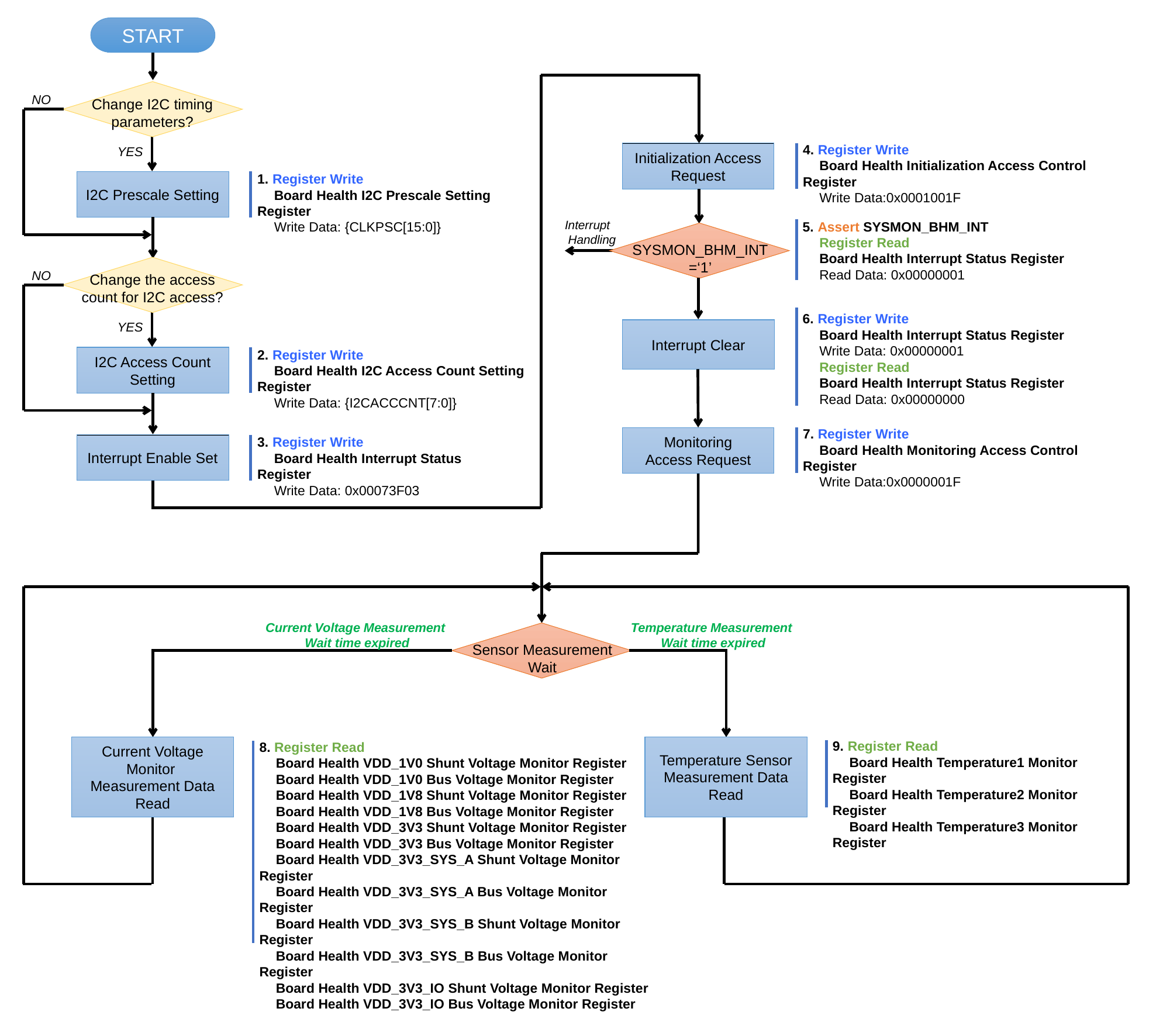

START

NO
Change I2C timing parameters?
4. Register Write
　Board Health Initialization Access Control Register
　Write Data:0x0001001F
YES
Initialization Access Request
1. Register Write
　Board Health I2C Prescale Setting Register
　Write Data: {CLKPSC[15:0]}
I2C Prescale Setting
Interrupt
 Handling
5. Assert SYSMON_BHM_INT
　Register Read
　Board Health Interrupt Status Register
　Read Data: 0x00000001

SYSMON_BHM_INT
=‘1’

NO
Change the access count for I2C access?
6. Register Write
　Board Health Interrupt Status Register
　Write Data: 0x00000001
　Register Read
　Board Health Interrupt Status Register
　Read Data: 0x00000000
YES
Interrupt Clear
2. Register Write
　Board Health I2C Access Count Setting Register
　Write Data: {I2CACCCNT[7:0]}
I2C Access Count Setting
7. Register Write
　Board Health Monitoring Access Control Register
　Write Data:0x0000001F
Monitoring
Access Request
3. Register Write
　Board Health Interrupt Status Register
　Write Data: 0x00073F03
Interrupt Enable Set
Current Voltage Measurement
Wait time expired
Temperature Measurement
Wait time expired

Sensor Measurement Wait
9. Register Read
　Board Health Temperature1 Monitor Register
　Board Health Temperature2 Monitor Register
　Board Health Temperature3 Monitor Register
8. Register Read
　Board Health VDD_1V0 Shunt Voltage Monitor Register
　Board Health VDD_1V0 Bus Voltage Monitor Register
　Board Health VDD_1V8 Shunt Voltage Monitor Register
　Board Health VDD_1V8 Bus Voltage Monitor Register
　Board Health VDD_3V3 Shunt Voltage Monitor Register
　Board Health VDD_3V3 Bus Voltage Monitor Register
　Board Health VDD_3V3_SYS_A Shunt Voltage Monitor Register
　Board Health VDD_3V3_SYS_A Bus Voltage Monitor Register
　Board Health VDD_3V3_SYS_B Shunt Voltage Monitor Register
　Board Health VDD_3V3_SYS_B Bus Voltage Monitor Register
　Board Health VDD_3V3_IO Shunt Voltage Monitor Register
　Board Health VDD_3V3_IO Bus Voltage Monitor Register
Current Voltage Monitor
Measurement Data Read
Temperature Sensor Measurement Data Read